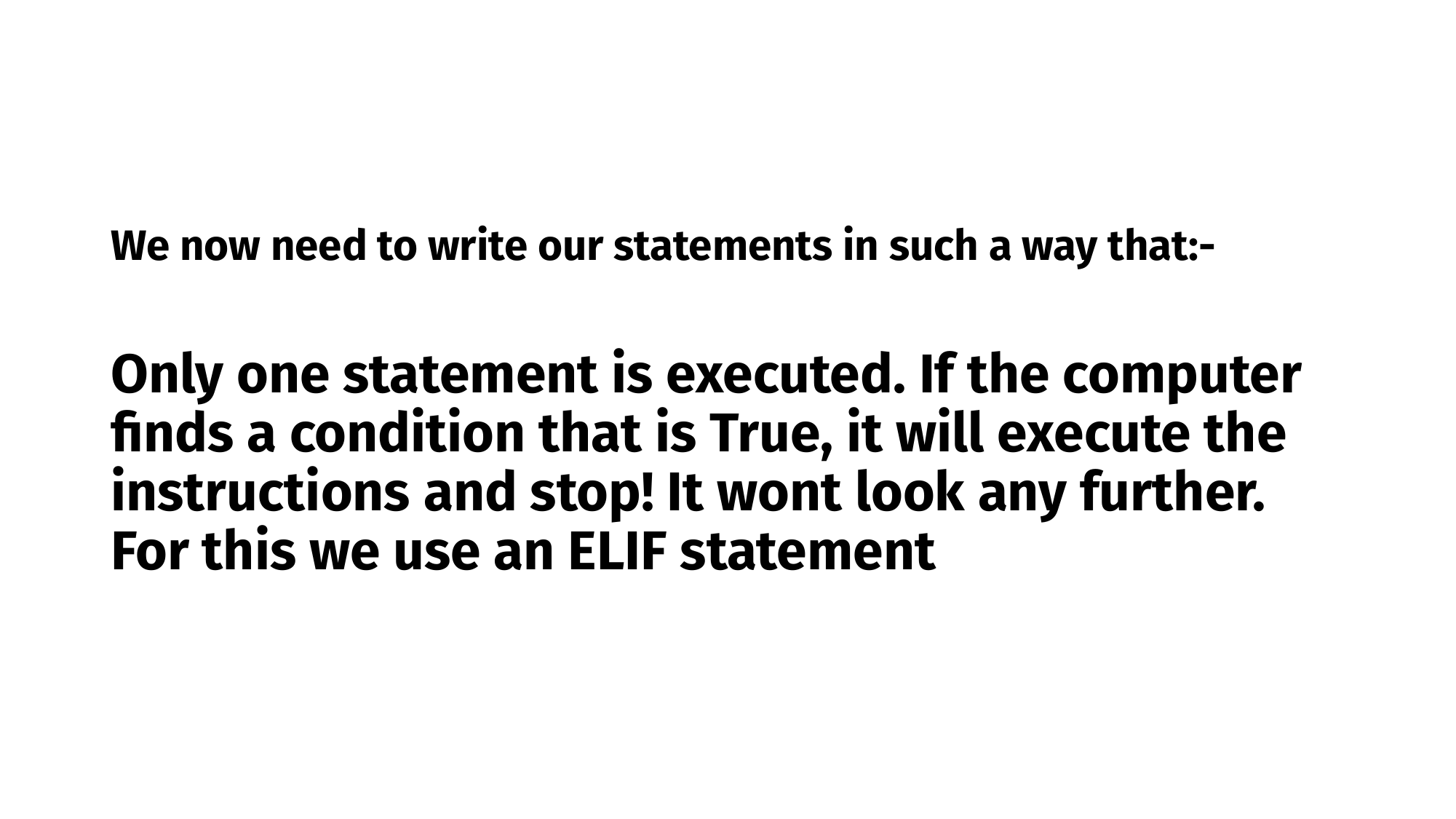

We now need to write our statements in such a way that:-

Only one statement is executed. If the computer finds a condition that is True, it will execute the instructions and stop! It wont look any further. For this we use an ELIF statement